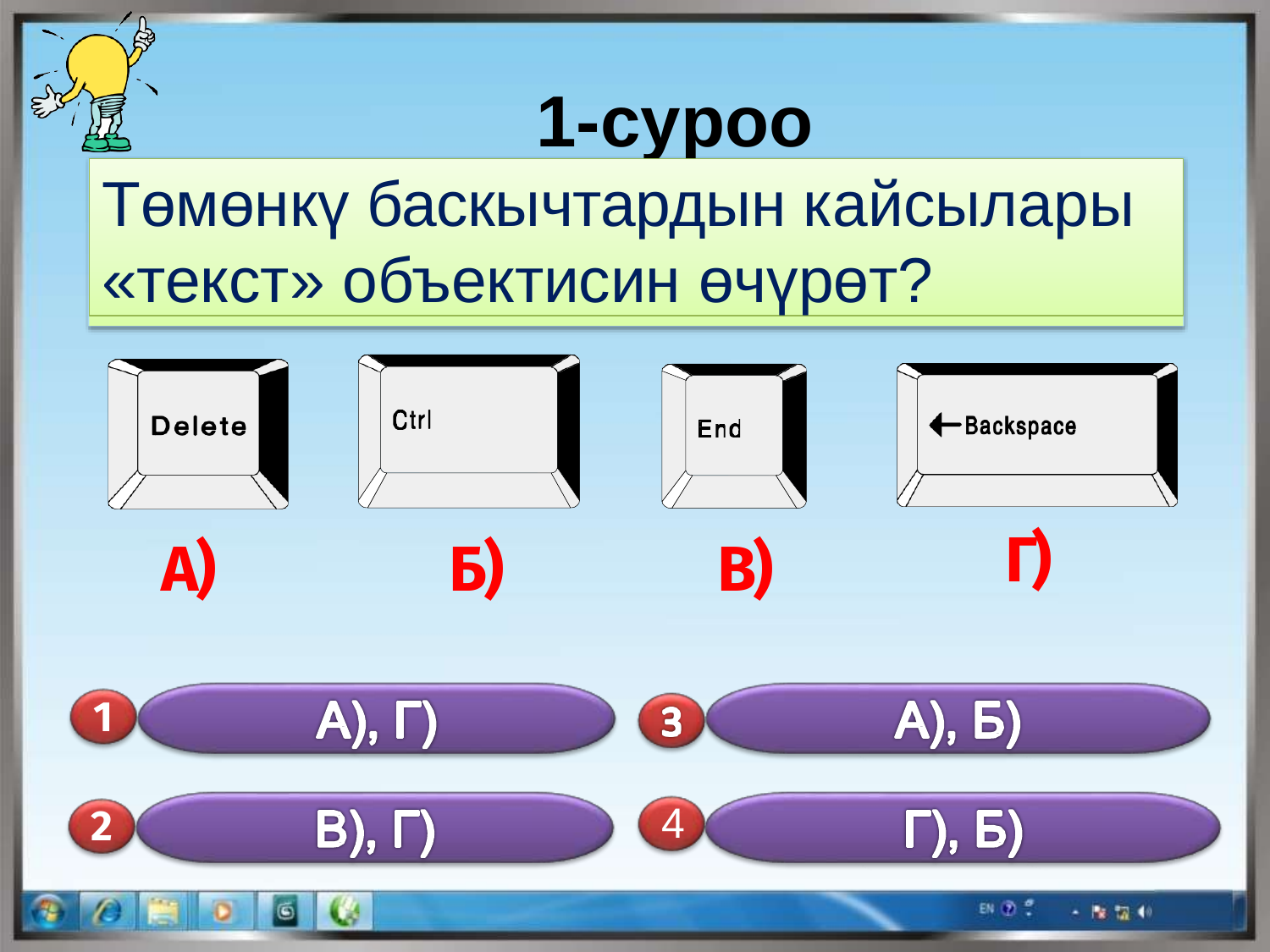

# 1-суроо

Төмөнкү баскычтардын кайсылары
«текст» объектисин өчүрөт?

Г)

А)
Б)
В)

1

4
2